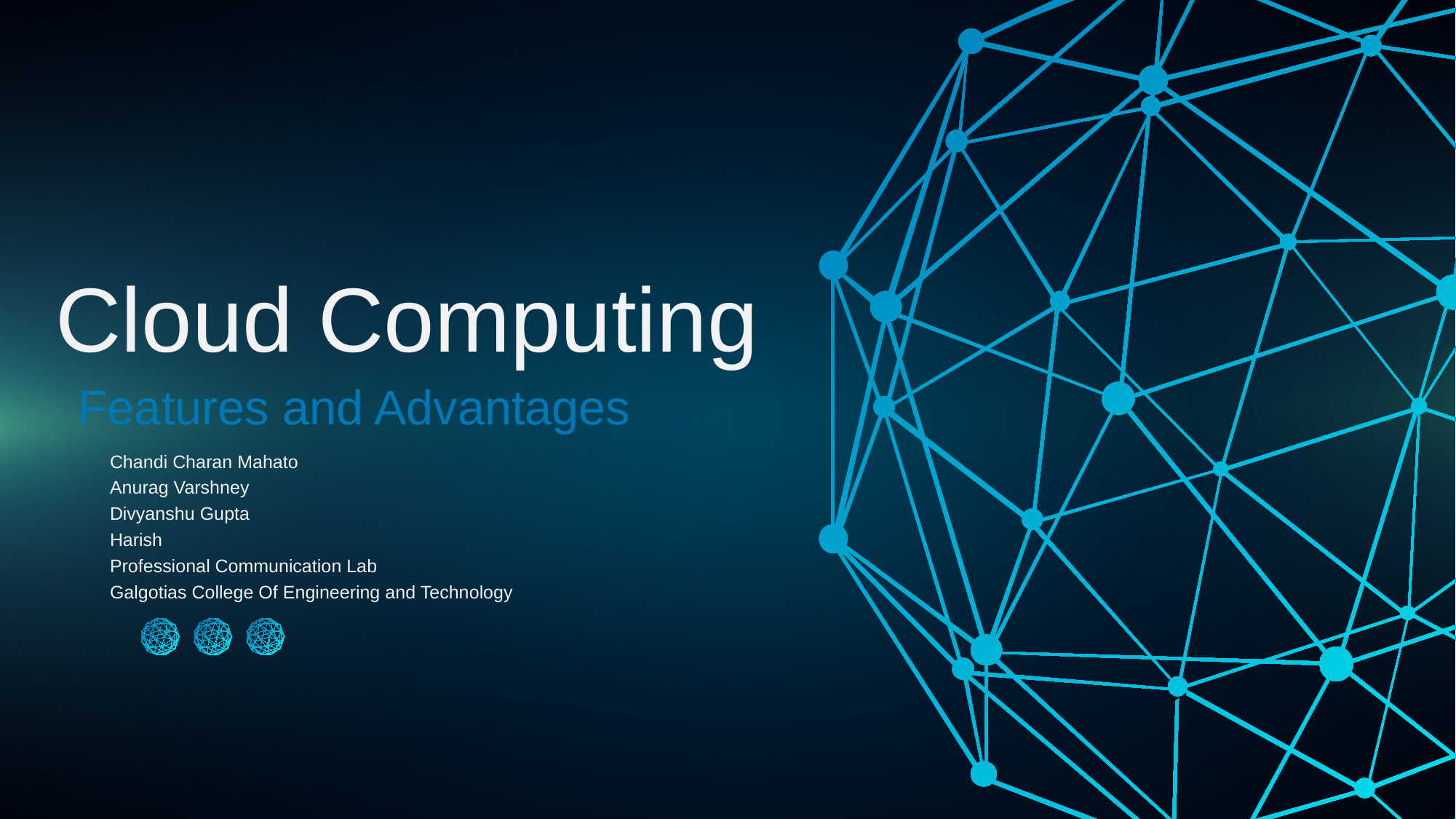

Cloud Computing
Features and Advantages
Chandi Charan Mahato
Anurag Varshney
Divyanshu Gupta
Harish
Professional Communication Lab
Galgotias College Of Engineering and Technology